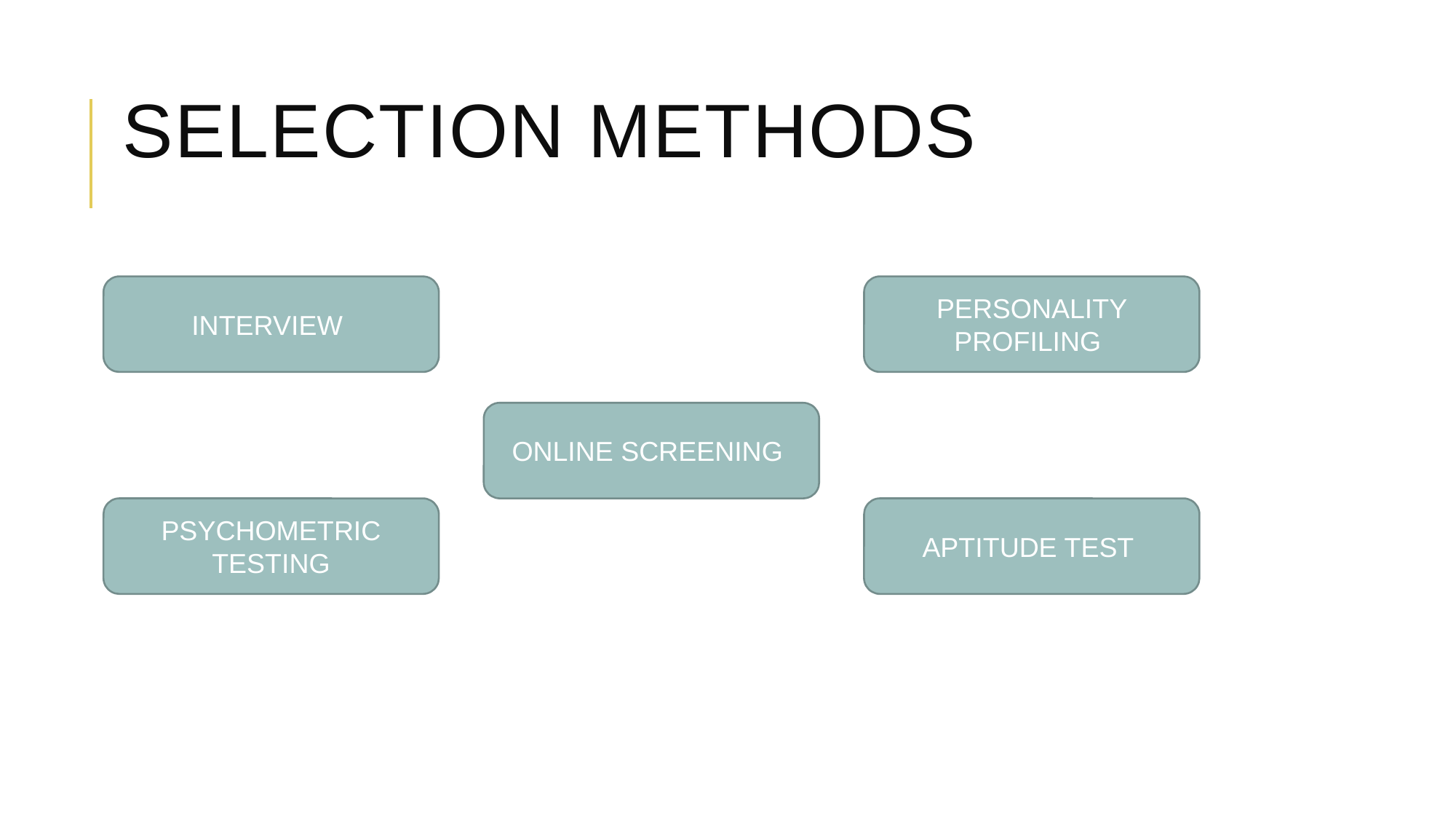

# Selection methods
INTERVIEW
PERSONALITY PROFILING
ONLINE SCREENING
PSYCHOMETRIC TESTING
APTITUDE TEST